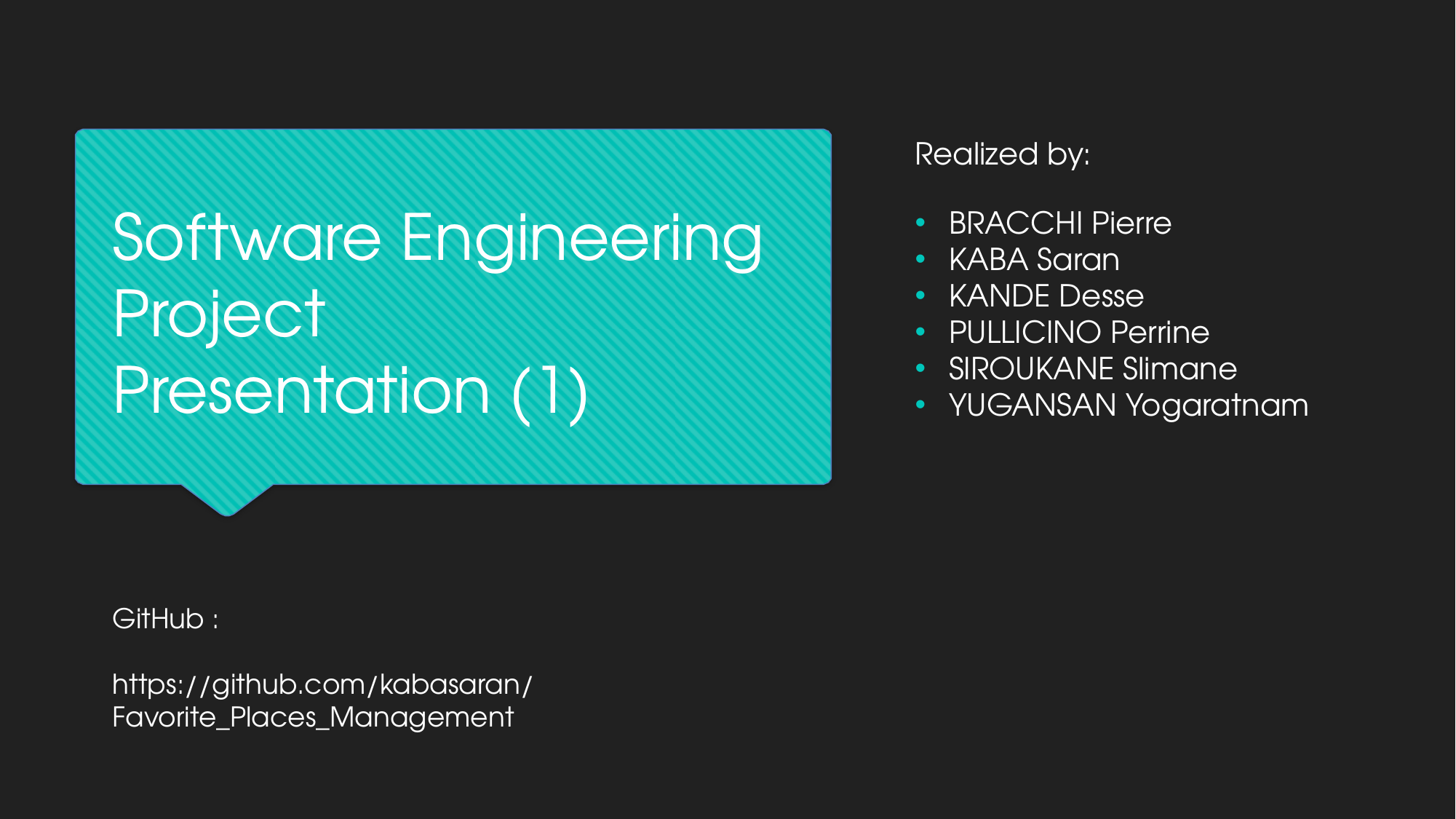

Realized by:

BRACCHI Pierre
KABA Saran
KANDE Desse
PULLICINO Perrine
SIROUKANE Slimane
YUGANSAN Yogaratnam
Software Engineering
Project
Presentation (1)

GitHub :

https://github.com/kabasaran/Favorite_Places_Management